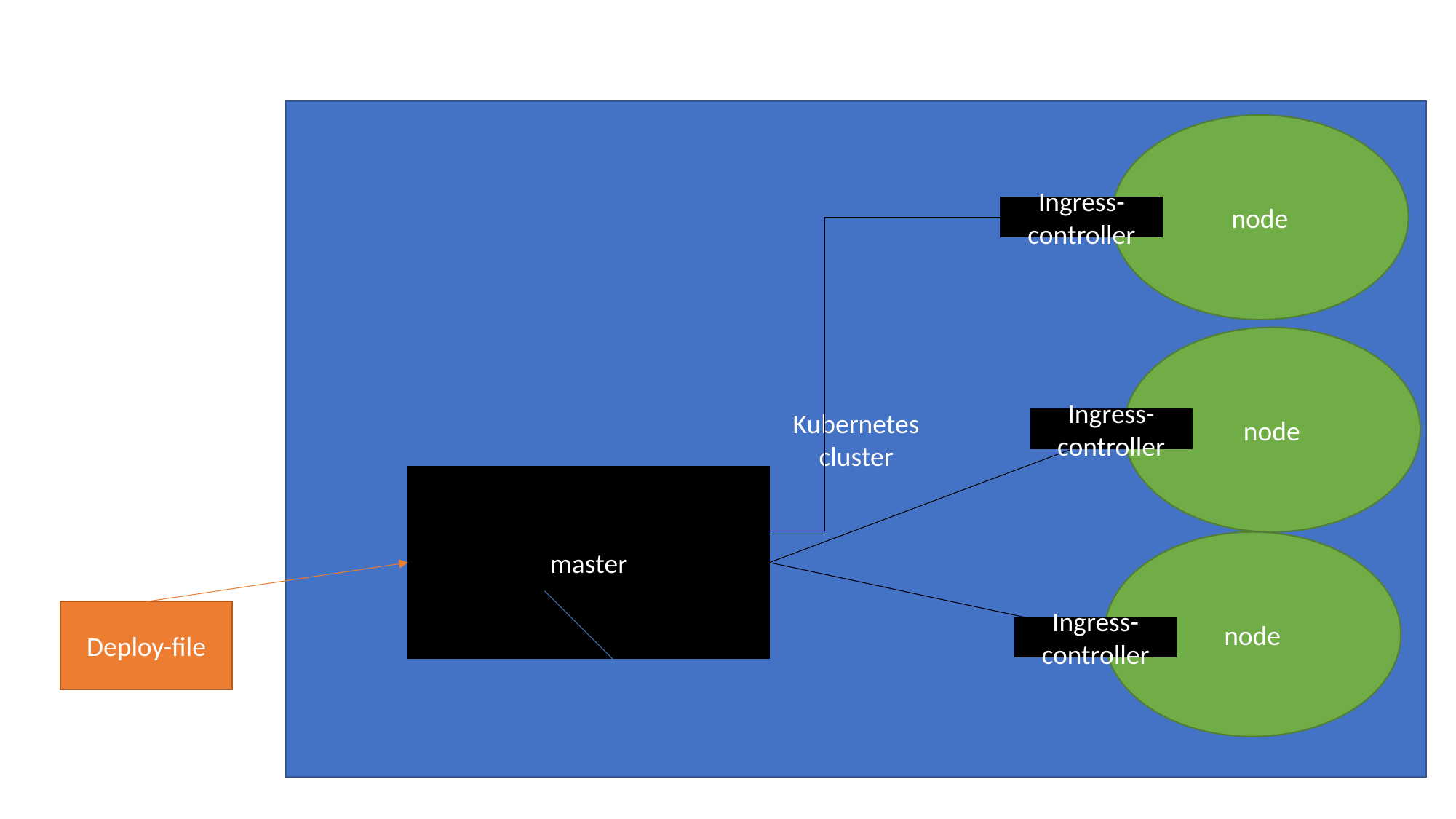

Kubernetes
cluster
node
Ingress-controller
node
Ingress-controller
master
node
Deploy-file
Ingress-controller